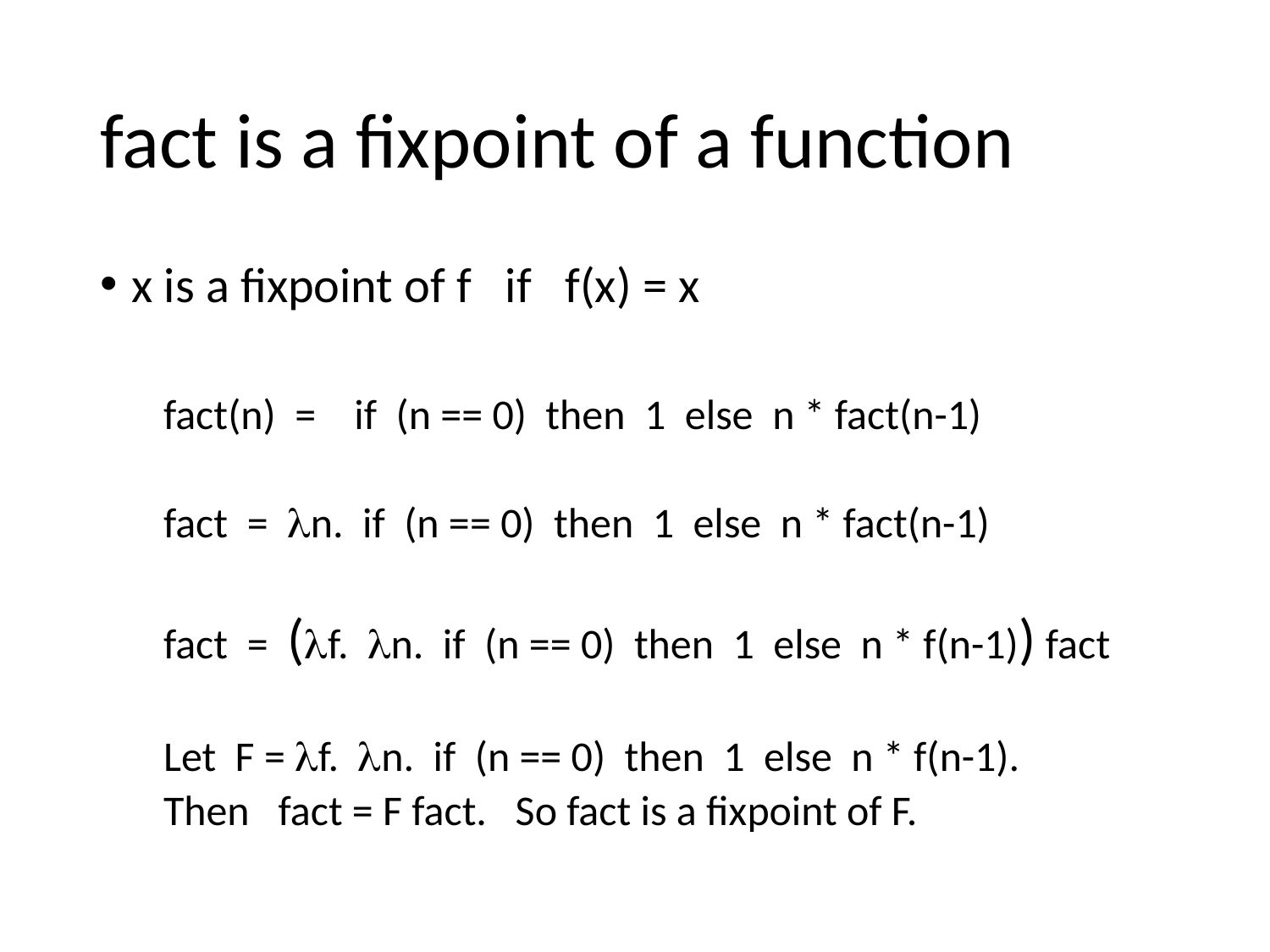

# fact is a fixpoint of a function
x is a fixpoint of f   if   f(x) = x

fact(n)  =    if  (n == 0)  then  1  else  n * fact(n-1)

fact  =  λn.  if  (n == 0)  then  1  else  n * fact(n-1)

fact  =  (λf.  λn.  if  (n == 0)  then  1  else  n * f(n-1)) fact

Let  F = λf.  λn.  if  (n == 0)  then  1  else  n * f(n-1).
Then   fact = F fact.   So fact is a fixpoint of F.